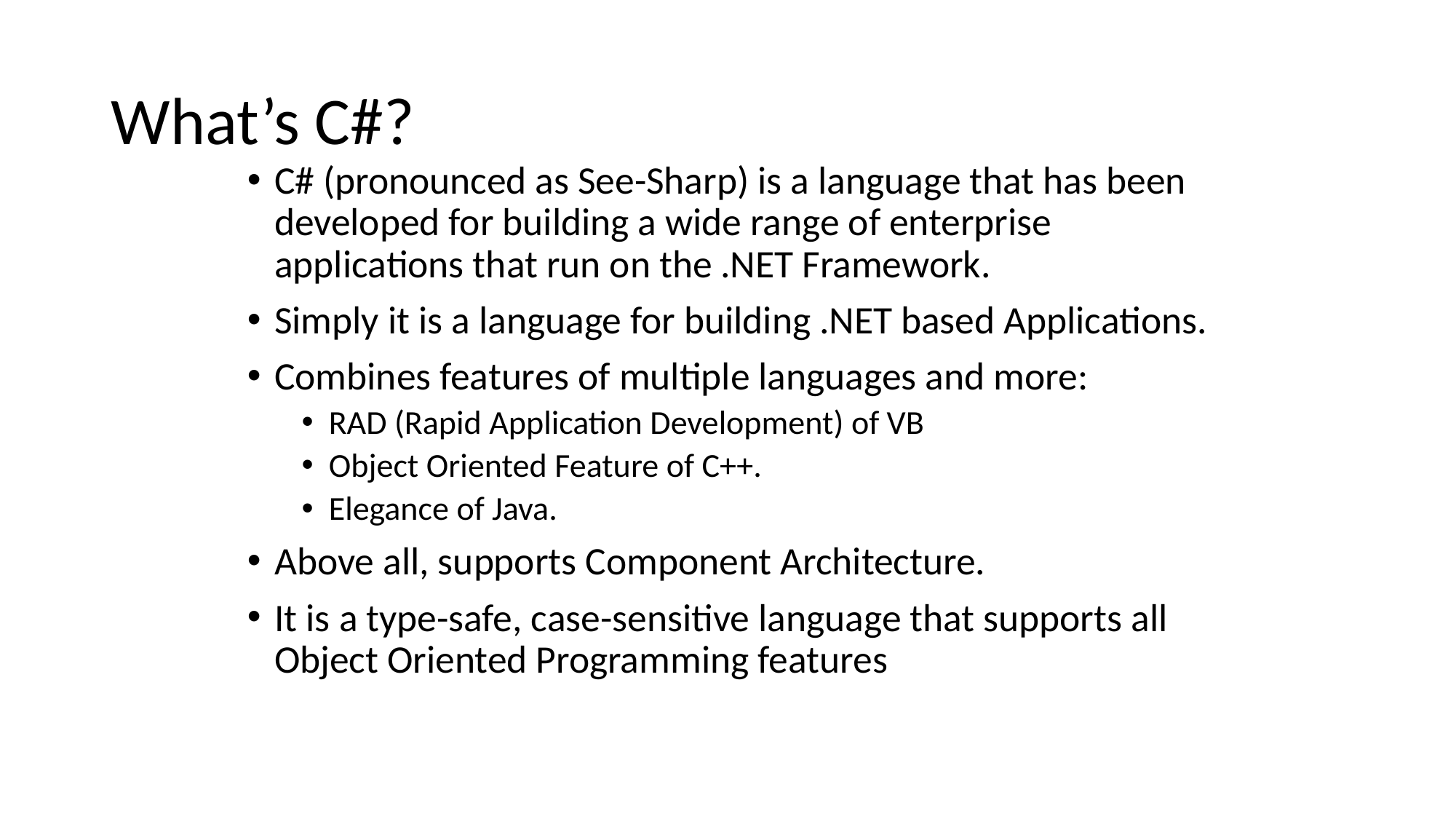

# What’s C#?
C# (pronounced as See-Sharp) is a language that has been developed for building a wide range of enterprise applications that run on the .NET Framework.
Simply it is a language for building .NET based Applications.
Combines features of multiple languages and more:
RAD (Rapid Application Development) of VB
Object Oriented Feature of C++.
Elegance of Java.
Above all, supports Component Architecture.
It is a type-safe, case-sensitive language that supports all Object Oriented Programming features